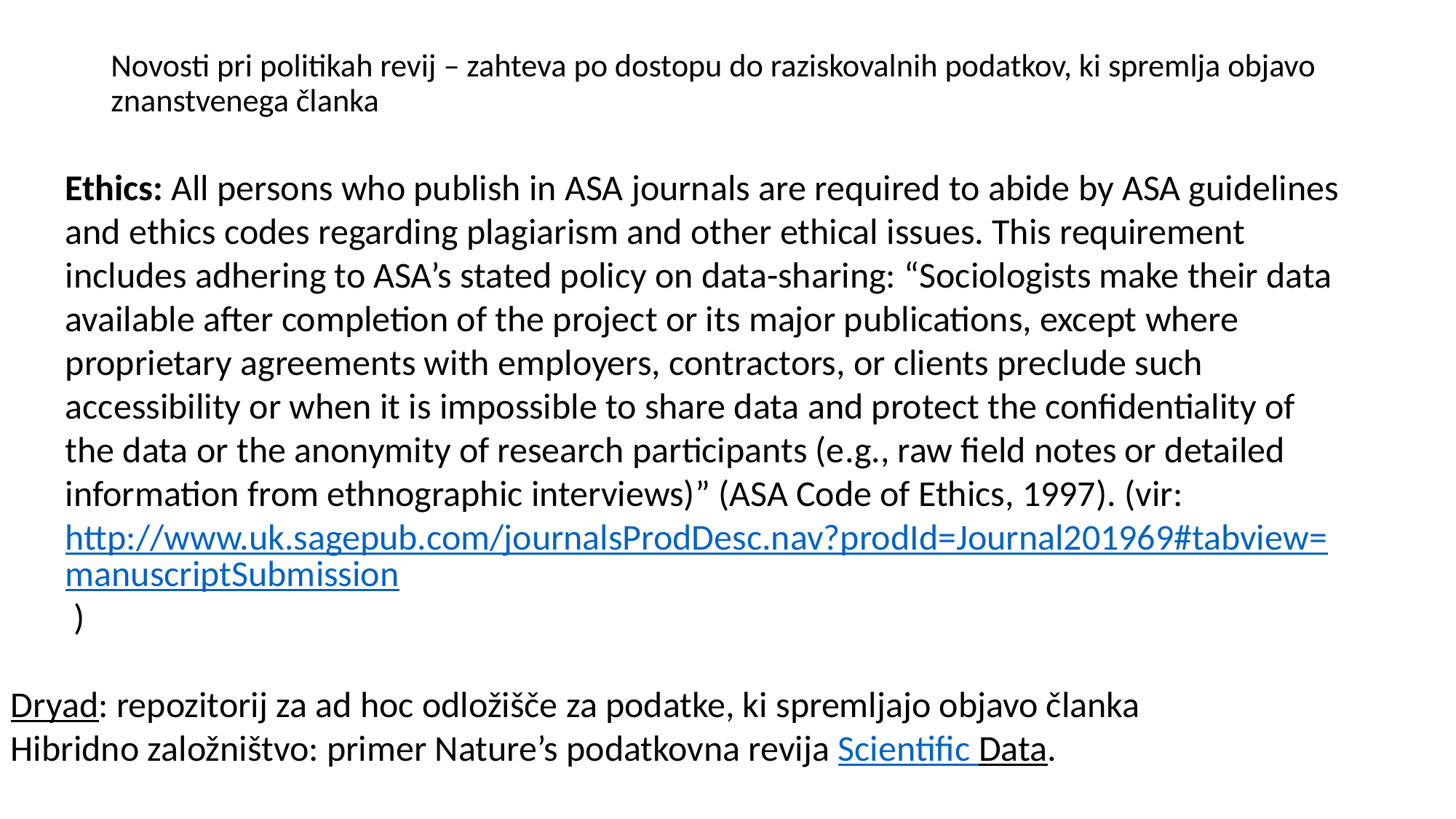

# Novosti pri politikah revij – zahteva po dostopu do raziskovalnih podatkov, ki spremlja objavo znanstvenega članka
Ethics: All persons who publish in ASA journals are required to abide by ASA guidelines and ethics codes regarding plagiarism and other ethical issues. This requirement includes adhering to ASA’s stated policy on data-sharing: “Sociologists make their data available after completion of the project or its major publications, except where proprietary agreements with employers, contractors, or clients preclude such accessibility or when it is impossible to share data and protect the confidentiality of the data or the anonymity of research participants (e.g., raw field notes or detailed information from ethnographic interviews)” (ASA Code of Ethics, 1997). (vir: http://www.uk.sagepub.com/journalsProdDesc.nav?prodId=Journal201969#tabview=manuscriptSubmission )

Dryad: repozitorij za ad hoc odložišče za podatke, ki spremljajo objavo članka
Hibridno založništvo: primer Nature’s podatkovna revija Scientific Data.